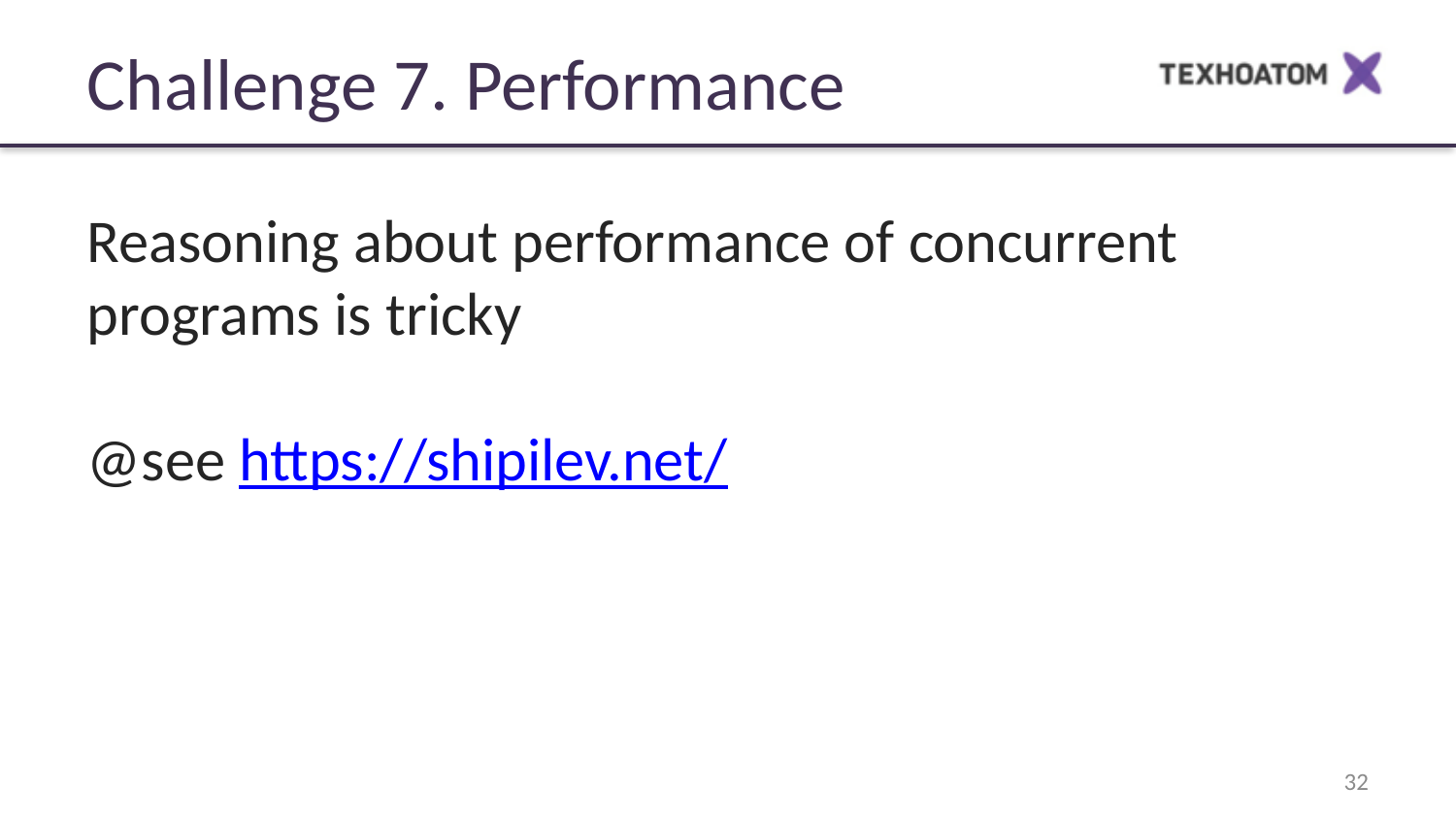

Challenge 7. Performance
Reasoning about performance of concurrent programs is tricky

@see https://shipilev.net/

32